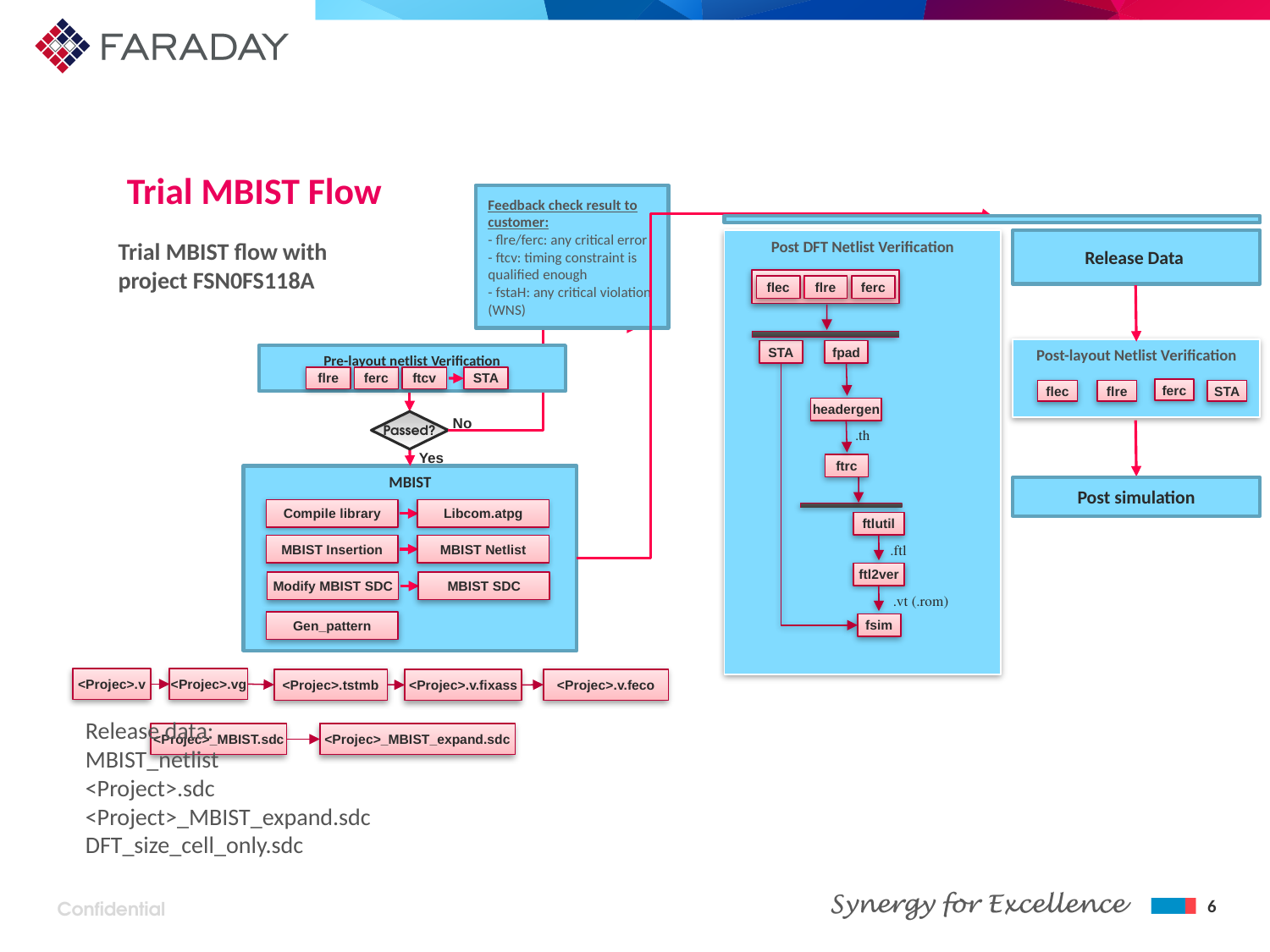

ftl2ver: to generate testbench for simulation
Trial MBIST Flow
Feedback check result to customer:
- flre/ferc: any critical error
- ftcv: timing constraint is qualified enough
- fstaH: any critical violation (WNS)

Trial MBIST flow with project FSN0FS118A

Post DFT Netlist Verification

flec
flre
ferc

STA
fpad

headergen
.th

ftrc

ftlutil
.ftl

ftl2ver

.vt (.rom)
fsim
Release Data
Pad cell list generator.
To generate the I/O pad list file information for test and simulation flow.
Post-layout Netlist Verification

ferc
flec
flre
STA
Pre-layout netlist Verification

flre
ferc
ftcv
STA
To translate functional simulation waveform to FTL (Faraday Tester interface Language) format.
To detect violations against tester rules.
Passed?
No
Yes
MBIST
Post simulation
Compile library
Libcom.atpg
MBIST Insertion
MBIST Netlist
Modify MBIST SDC
MBIST SDC
Gen_pattern
<Projec>.v
<Projec>.vg
<Projec>.tstmb
<Projec>.v.feco
<Projec>.v.fixass
Release data:
MBIST_netlist
<Project>.sdc
<Project>_MBIST_expand.sdc
DFT_size_cell_only.sdc
<Projec>_MBIST.sdc
<Projec>_MBIST_expand.sdc